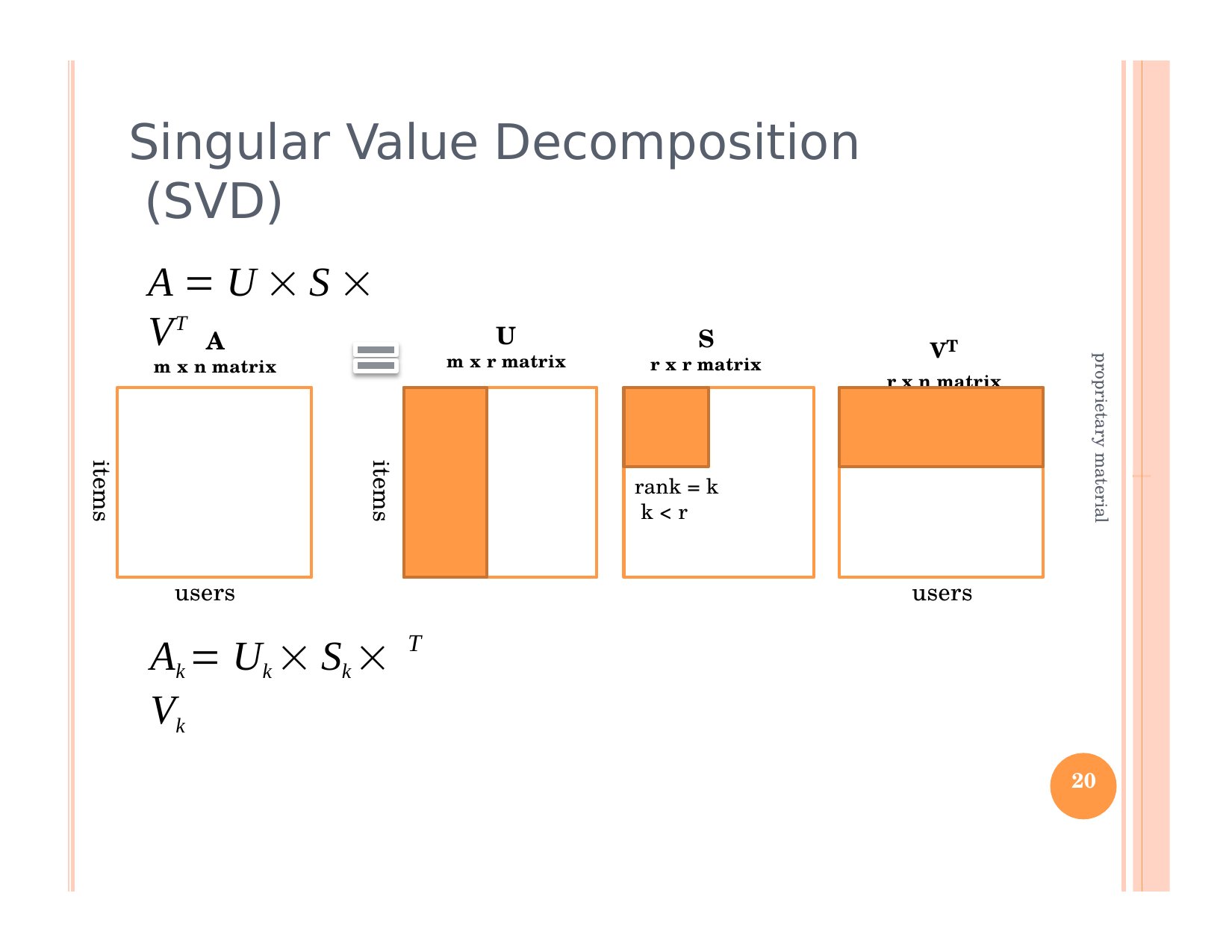

# Singular Value Decomposition  (SVD)
A = U × S × VT
VT
r x n matrix
U
m x r matrix
S
r x r matrix
A
m x n matrix

proprietary material

items
items
rank = k  k < r
users
users
T
Ak = Uk × Sk × Vk
20